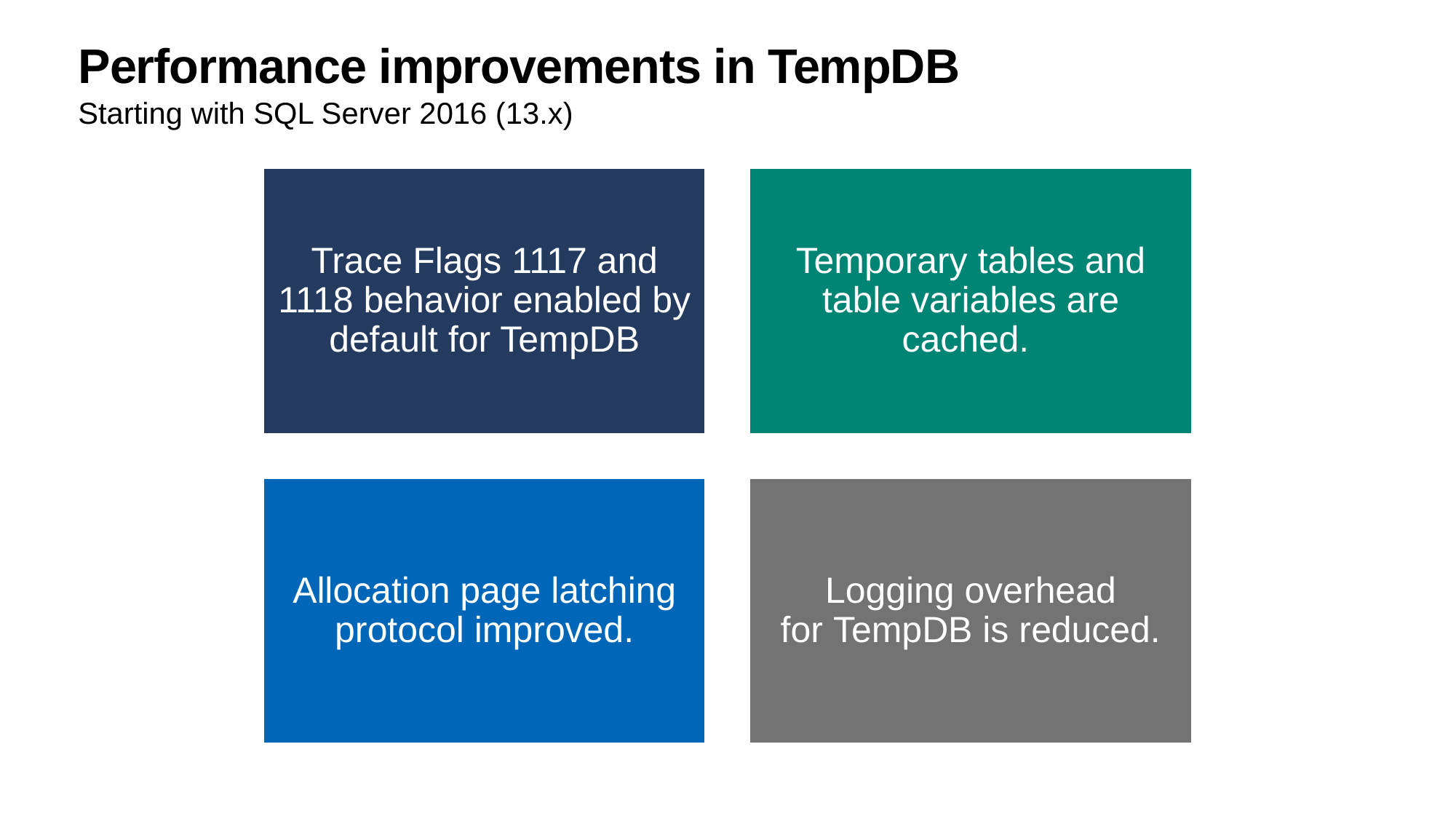

# Performance improvements in TempDB
Starting with SQL Server 2016 (13.x)
Trace Flags 1117 and 1118 behavior enabled by default for TempDB
Temporary tables and table variables are cached.
Allocation page latching protocol improved.
Logging overhead for TempDB is reduced.